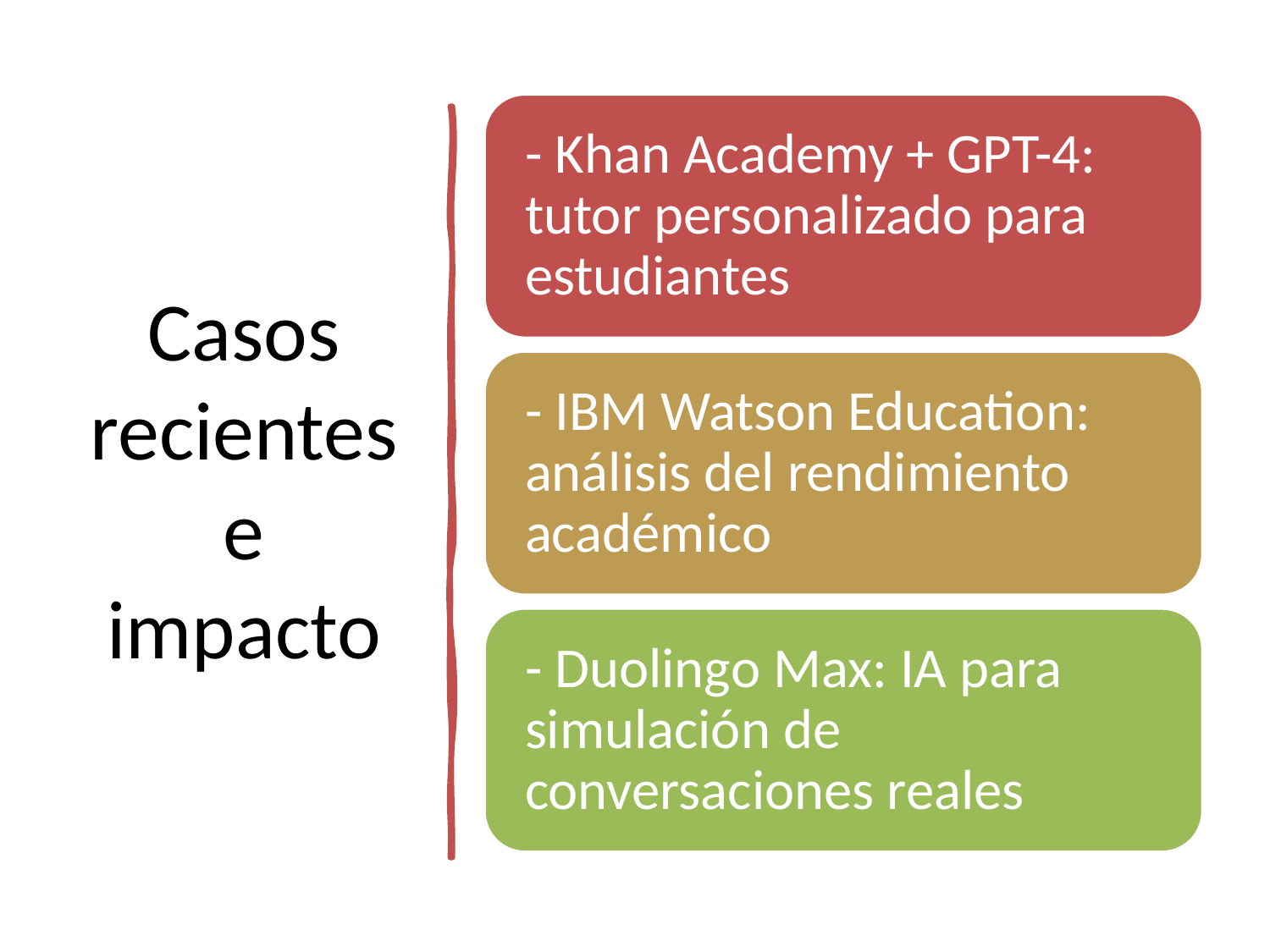

- Khan Academy + GPT-4: tutor personalizado para estudiantes
- IBM Watson Education: análisis del rendimiento académico
- Duolingo Max: IA para simulación de conversaciones reales
# Casos recientes e impacto